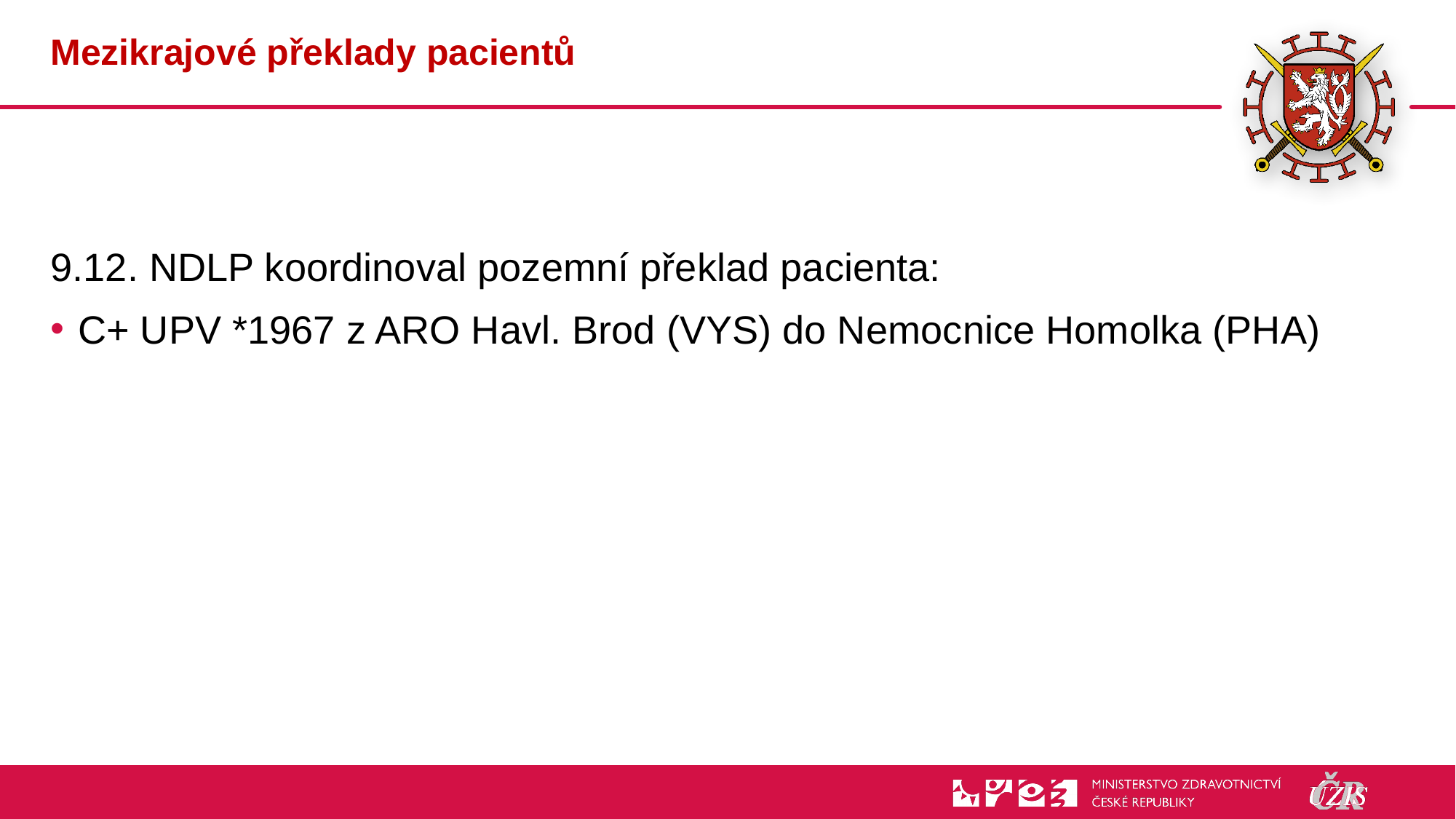

# Mezikrajové překlady pacientů
9.12. NDLP koordinoval pozemní překlad pacienta:
C+ UPV *1967 z ARO Havl. Brod (VYS) do Nemocnice Homolka (PHA)